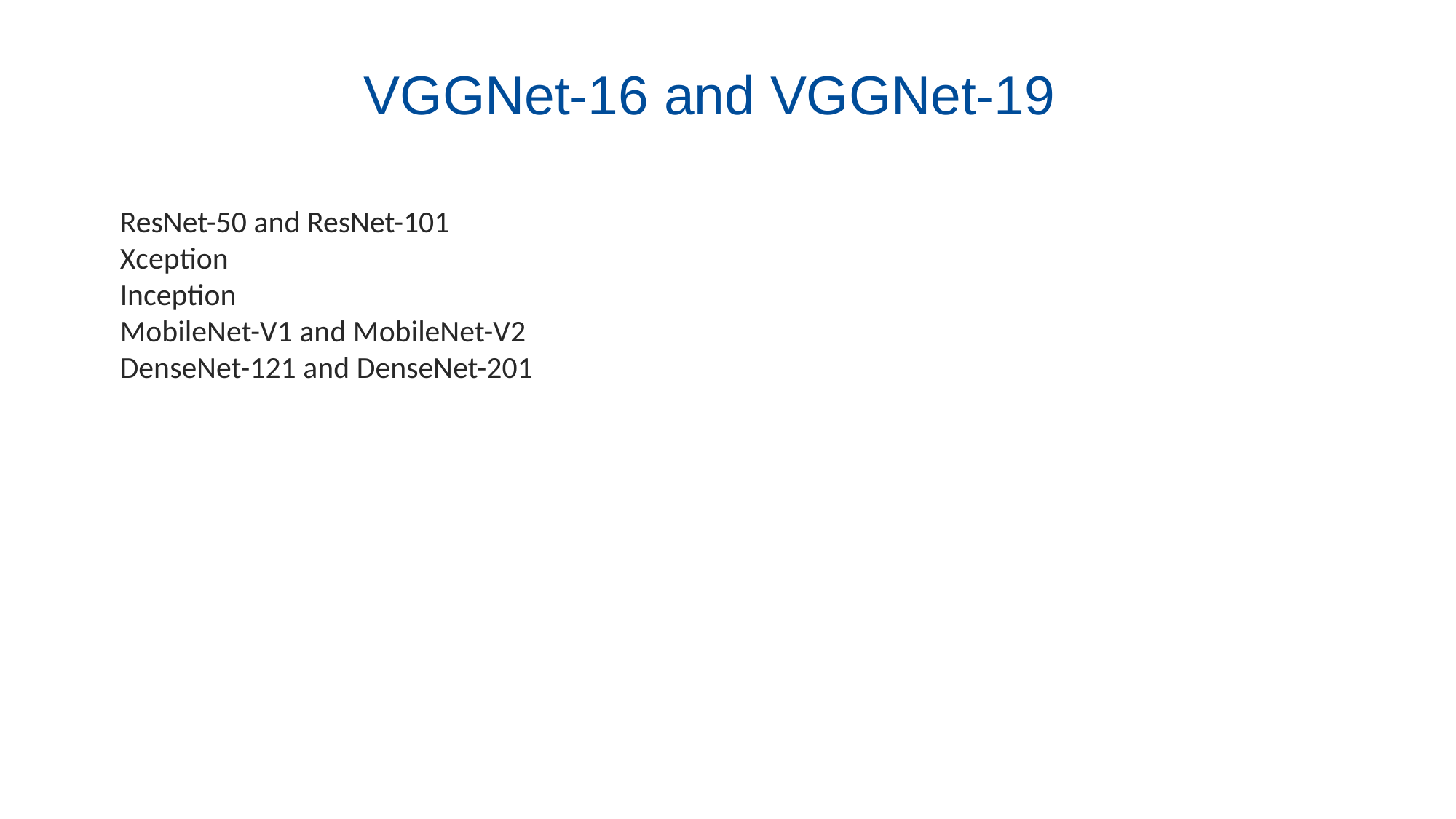

VGGNet-16 and VGGNet-19

ResNet-50 and ResNet-101
Xception
Inception
MobileNet-V1 and MobileNet-V2
DenseNet-121 and DenseNet-201